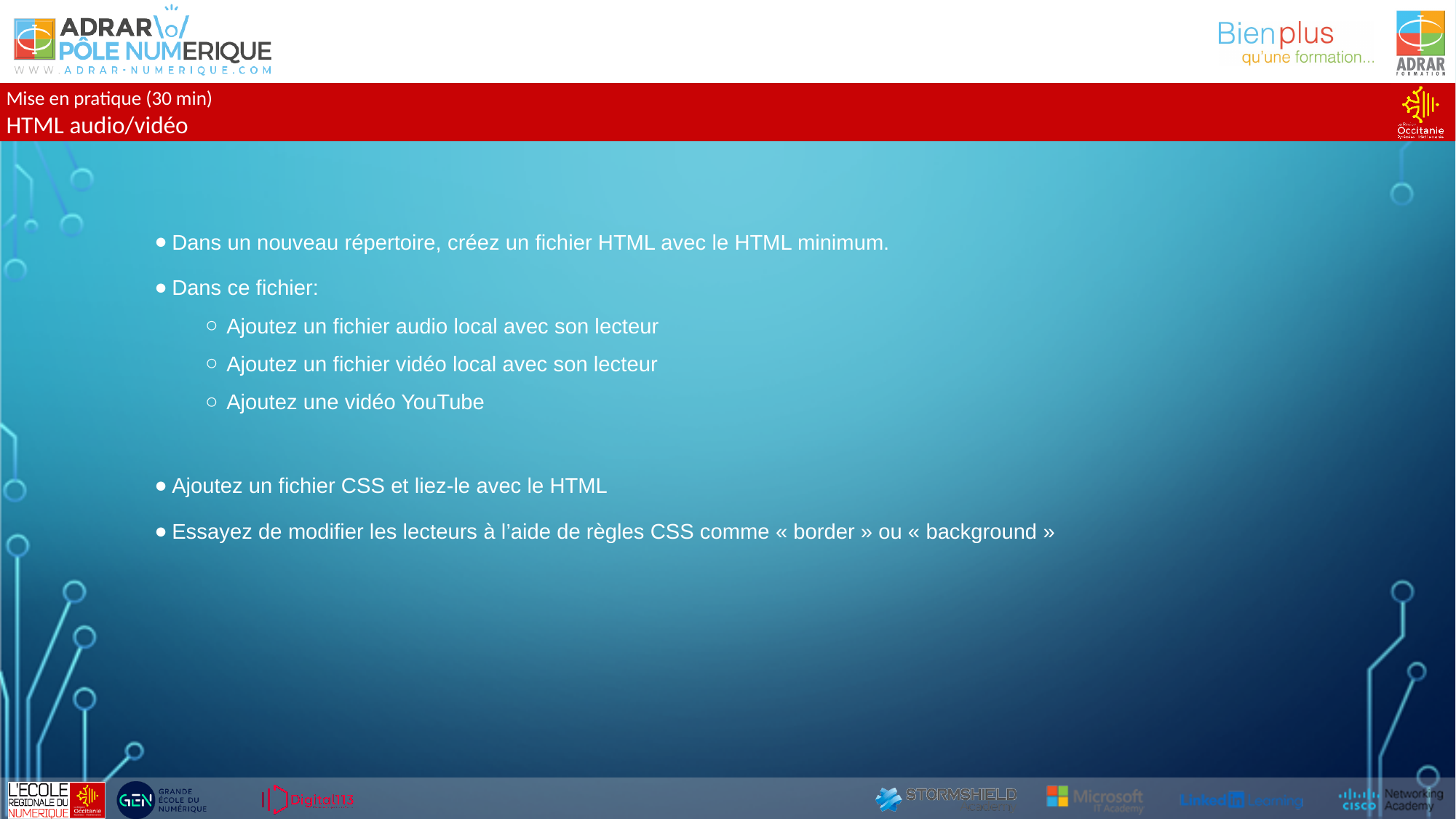

Mise en pratique (30 min)
HTML audio/vidéo
Dans un nouveau répertoire, créez un fichier HTML avec le HTML minimum.
Dans ce fichier:
Ajoutez un fichier audio local avec son lecteur
Ajoutez un fichier vidéo local avec son lecteur
Ajoutez une vidéo YouTube

Ajoutez un fichier CSS et liez-le avec le HTML
Essayez de modifier les lecteurs à l’aide de règles CSS comme « border » ou « background »